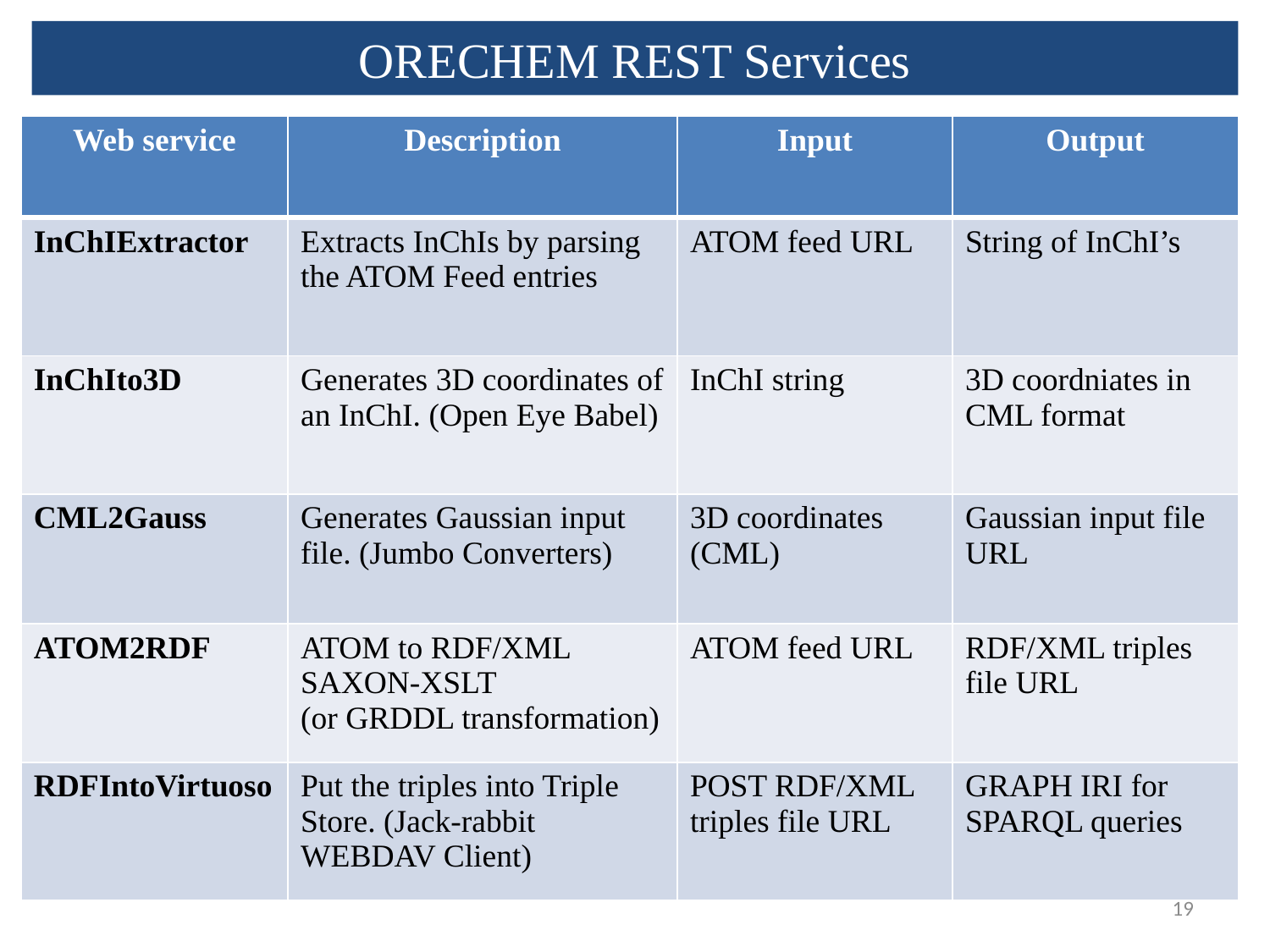

# ORECHEM REST Services
| Web service | Description | Input | Output |
| --- | --- | --- | --- |
| InChIExtractor | Extracts InChIs by parsing the ATOM Feed entries | ATOM feed URL | String of InChI’s |
| InChIto3D | Generates 3D coordinates of an InChI. (Open Eye Babel) | InChI string | 3D coordniates in CML format |
| CML2Gauss | Generates Gaussian input file. (Jumbo Converters) | 3D coordinates (CML) | Gaussian input file URL |
| ATOM2RDF | ATOM to RDF/XML SAXON-XSLT (or GRDDL transformation) | ATOM feed URL | RDF/XML triples file URL |
| RDFIntoVirtuoso | Put the triples into Triple Store. (Jack-rabbit WEBDAV Client) | POST RDF/XML triples file URL | GRAPH IRI for SPARQL queries |
19